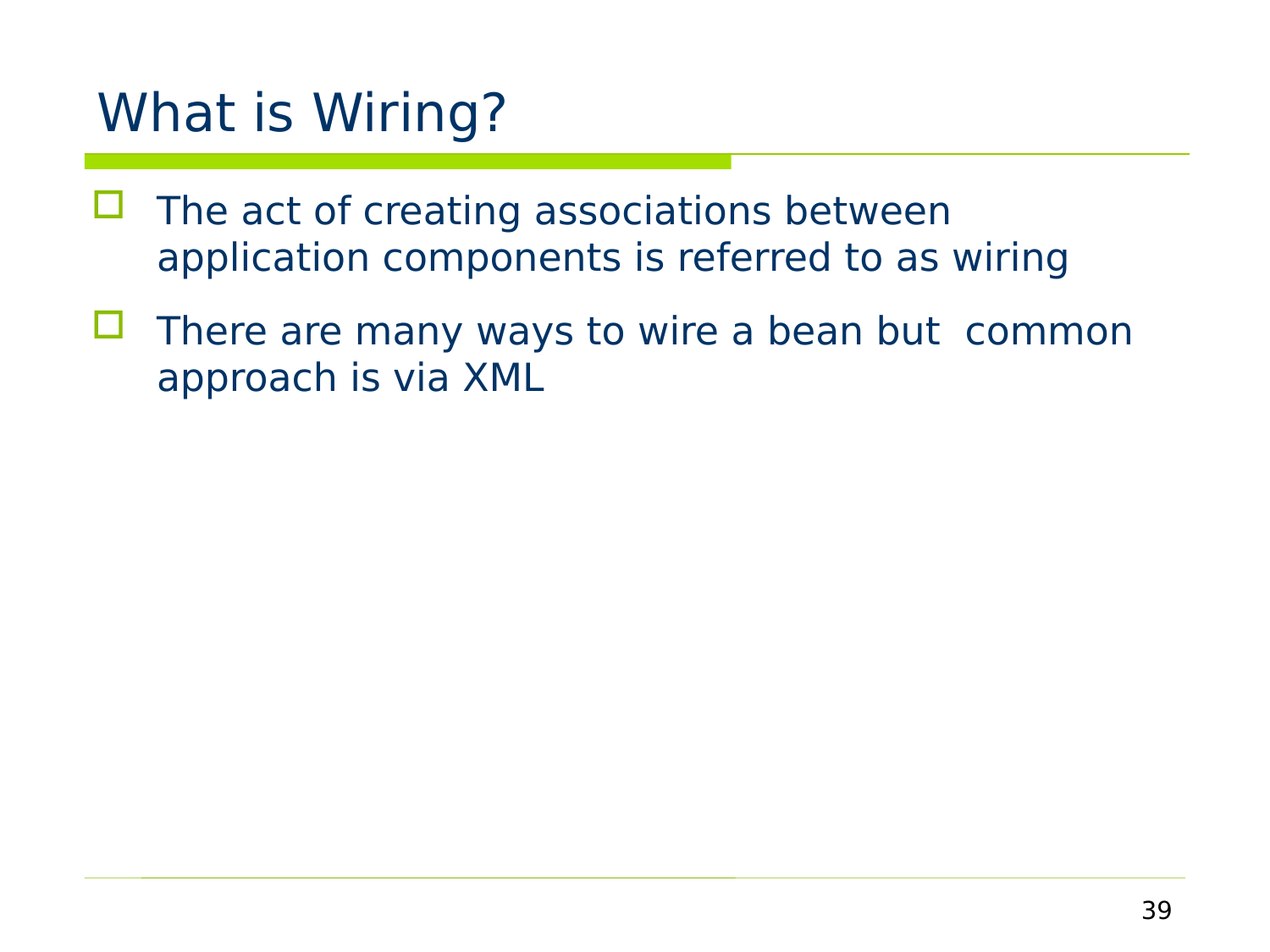

# What is Wiring?
The act of creating associations between application components is referred to as wiring
There are many ways to wire a bean but  common approach is via XML
39